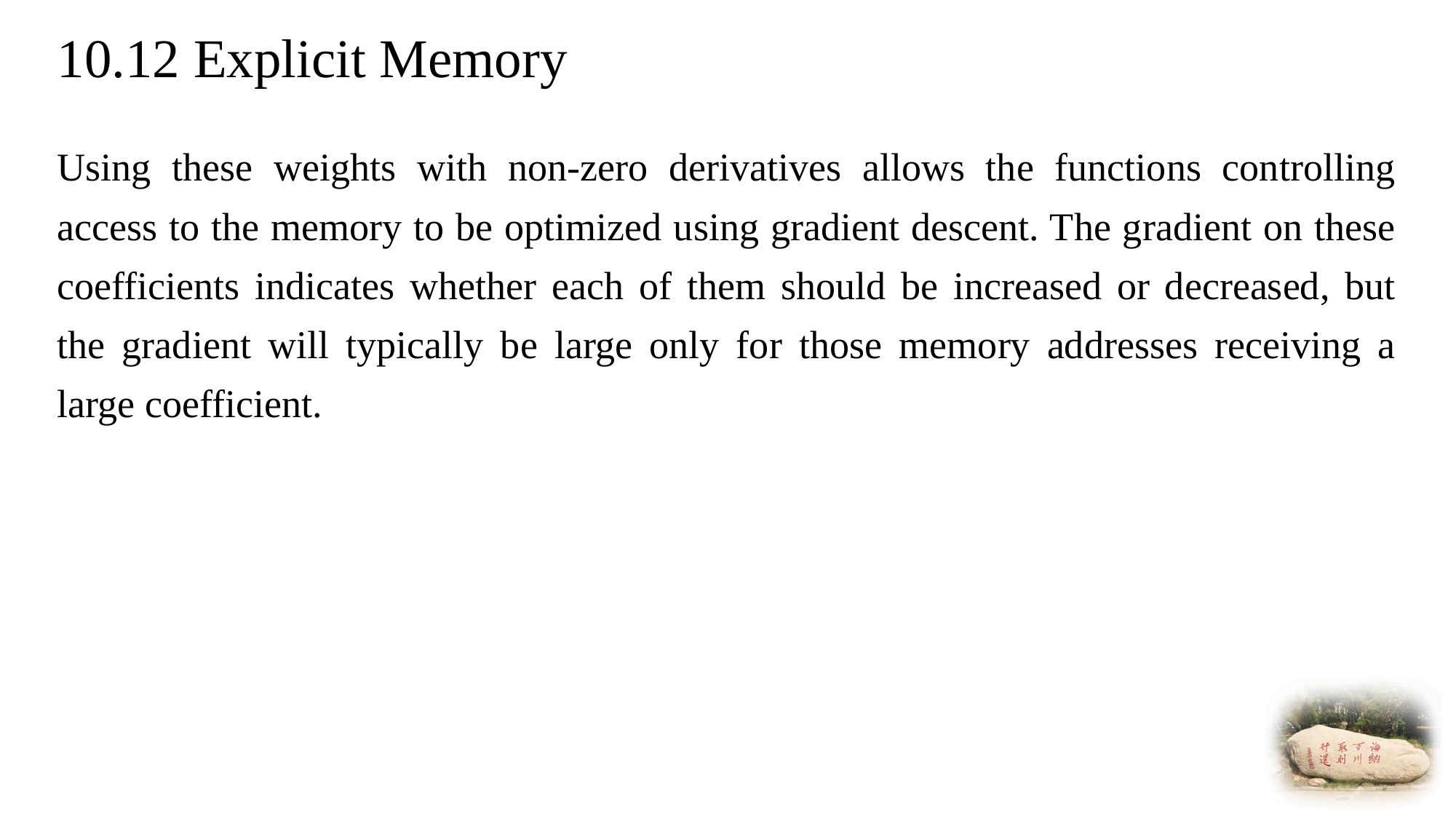

# 10.12 Explicit Memory
Using these weights with non-zero derivatives allows the functions controlling access to the memory to be optimized using gradient descent. The gradient on these coefficients indicates whether each of them should be increased or decreased, but the gradient will typically be large only for those memory addresses receiving a large coefficient.